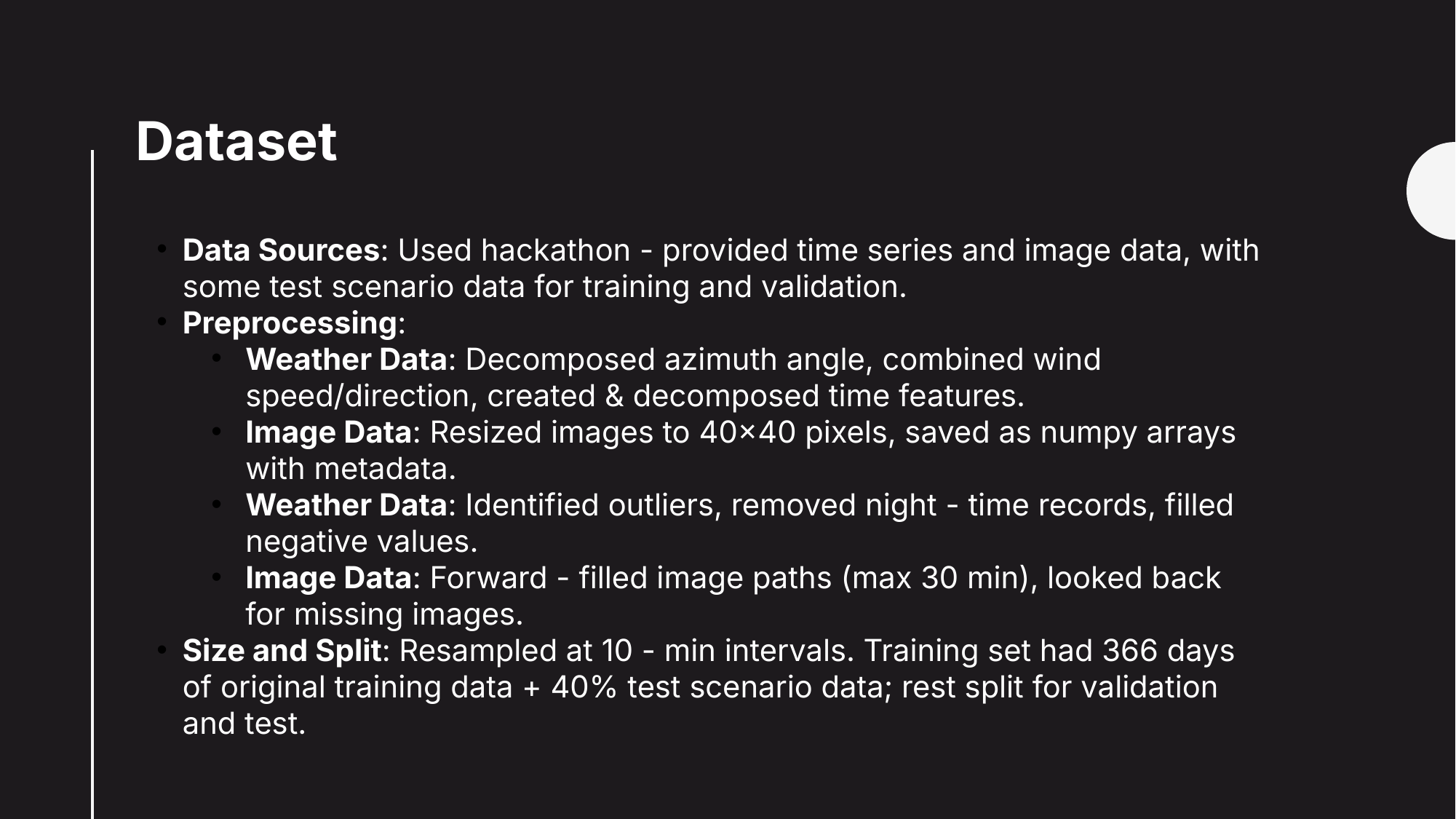

Dataset

Data Sources: Used hackathon - provided time series and image data, with some test scenario data for training and validation.
Preprocessing:
Weather Data: Decomposed azimuth angle, combined wind speed/direction, created & decomposed time features.
Image Data: Resized images to 40x40 pixels, saved as numpy arrays with metadata.
Weather Data: Identified outliers, removed night - time records, filled negative values.
Image Data: Forward - filled image paths (max 30 min), looked back for missing images.
Size and Split: Resampled at 10 - min intervals. Training set had 366 days of original training data + 40% test scenario data; rest split for validation and test.